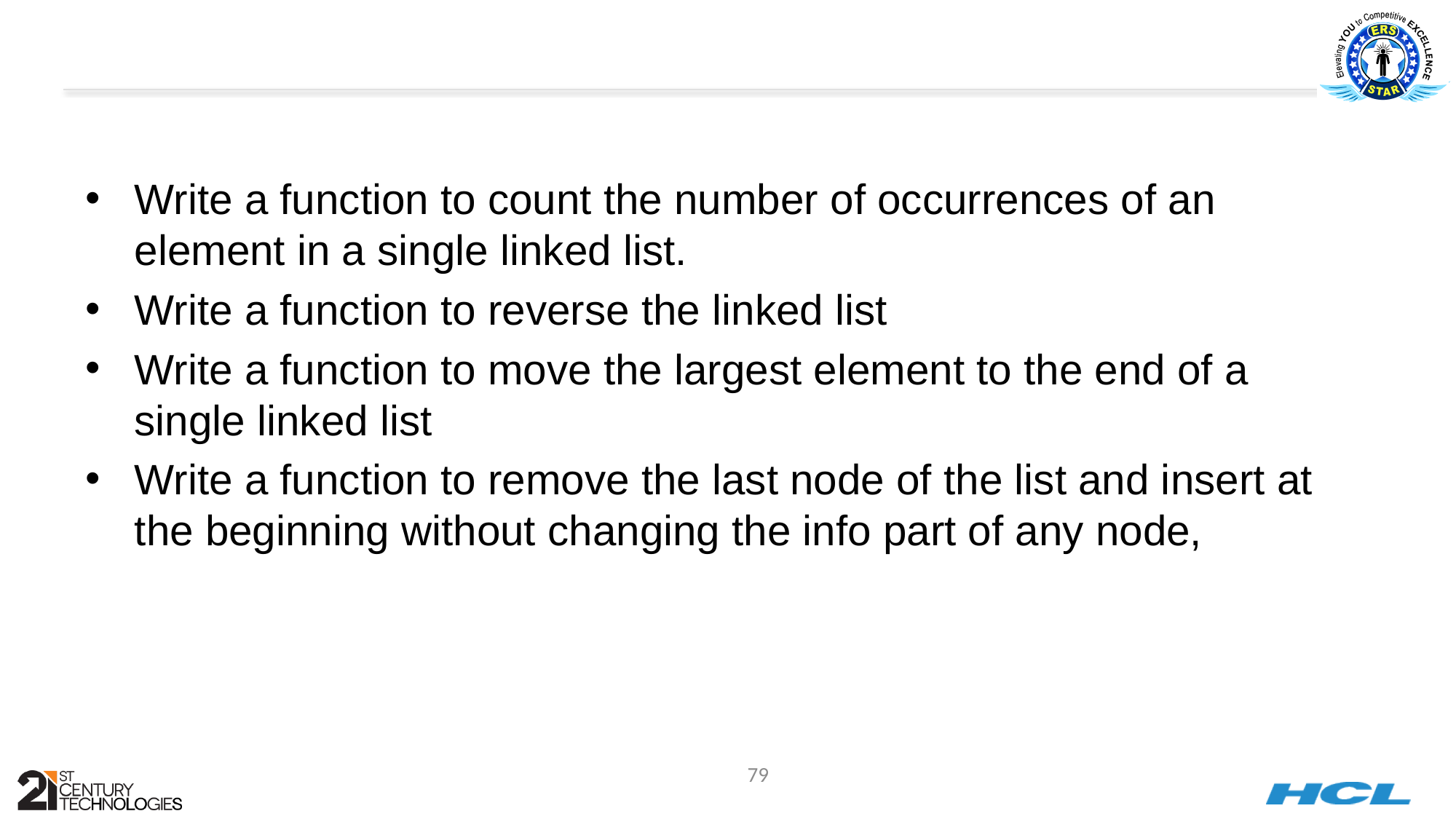

#
Write a function to count the number of occurrences of an element in a single linked list.
Write a function to reverse the linked list
Write a function to move the largest element to the end of a single linked list
Write a function to remove the last node of the list and insert at the beginning without changing the info part of any node,
79